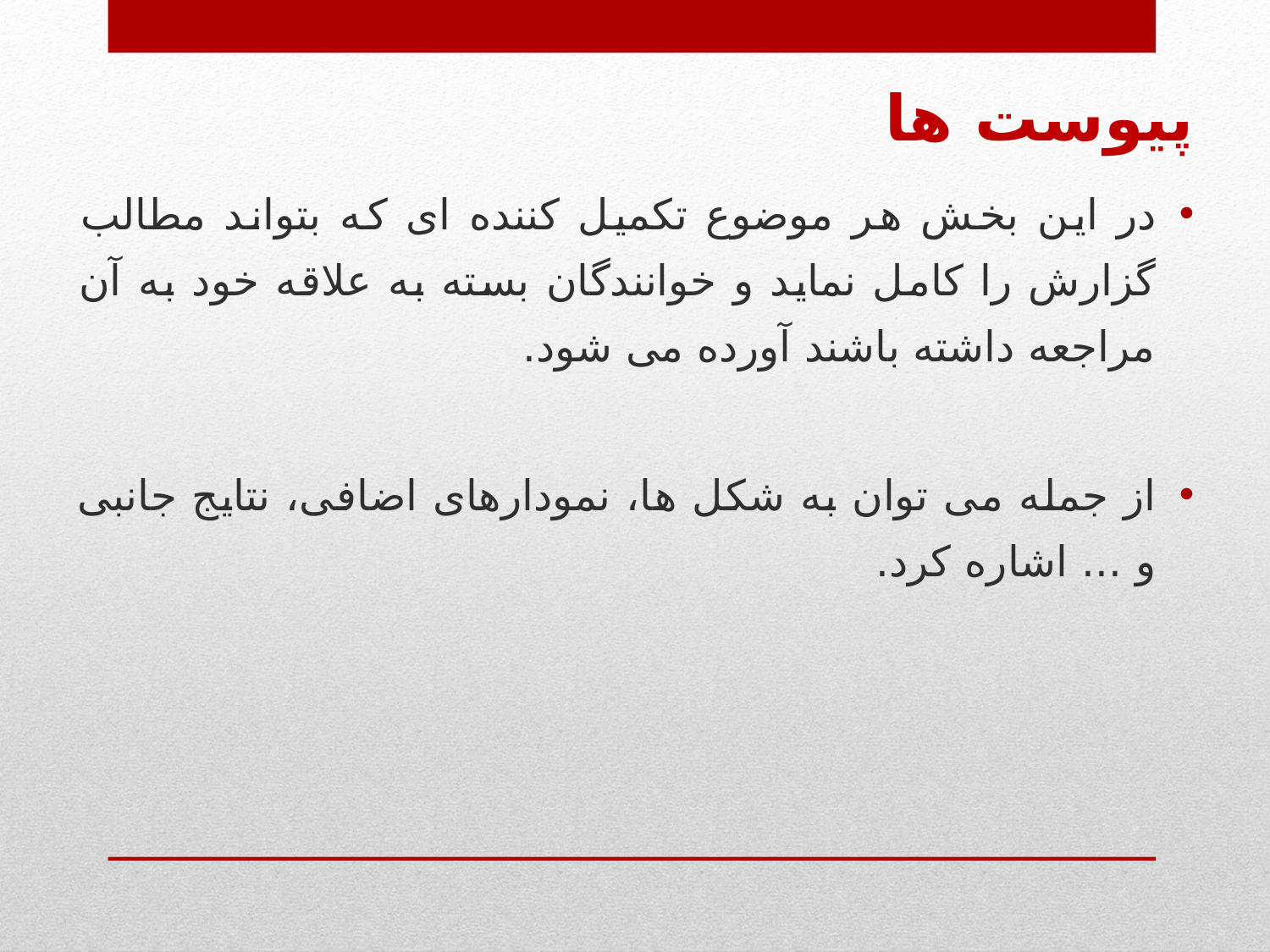

پیوست ها
در این بخش هر موضوع تکمیل کننده ای که بتواند مطالب گزارش را کامل نماید و خوانندگان بسته به علاقه خود به آن مراجعه داشته باشند آورده می شود.

از جمله می توان به شکل ها، نمودارهای اضافی، نتایج جانبی و ... اشاره کرد.